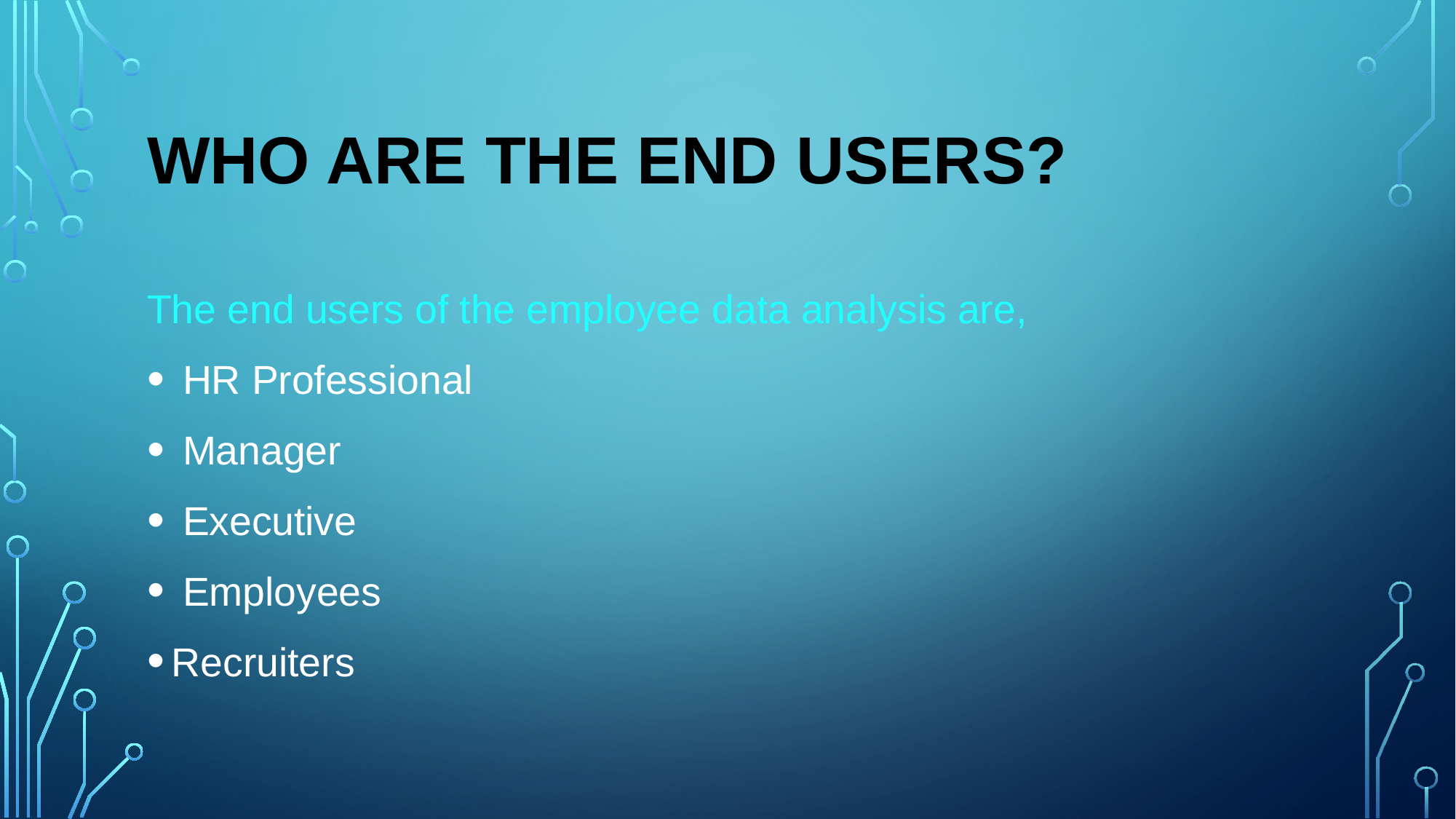

# WHO ARE THE END USERS?
The end users of the employee data analysis are,
 HR Professional
 Manager
 Executive
 Employees
Recruiters